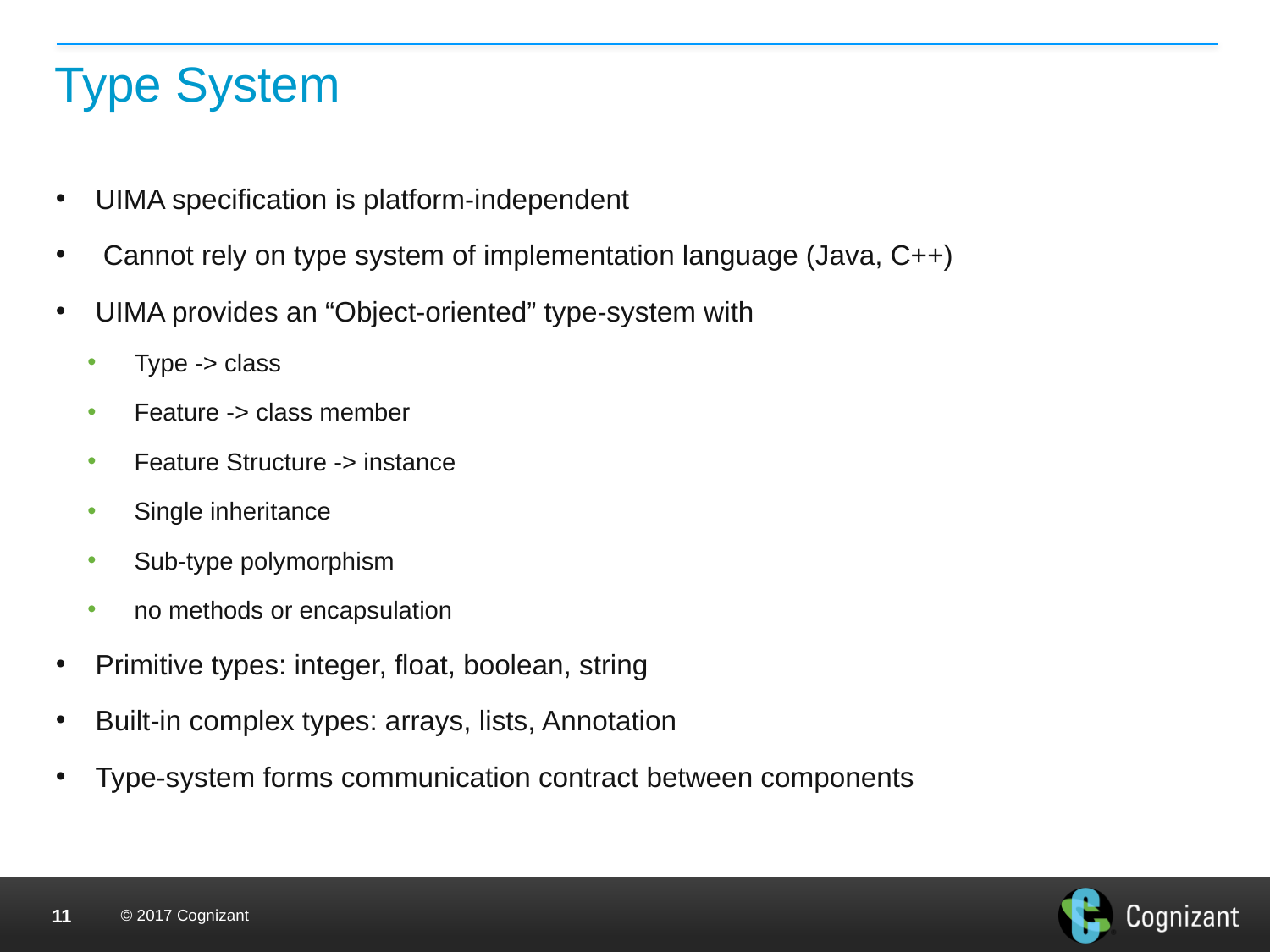

# Type System
UIMA specification is platform-independent
 Cannot rely on type system of implementation language (Java, C++)
UIMA provides an “Object-oriented” type-system with
 Type -> class
 Feature -> class member
 Feature Structure -> instance
 Single inheritance
 Sub-type polymorphism
 no methods or encapsulation
Primitive types: integer, float, boolean, string
Built-in complex types: arrays, lists, Annotation
Type-system forms communication contract between components
11